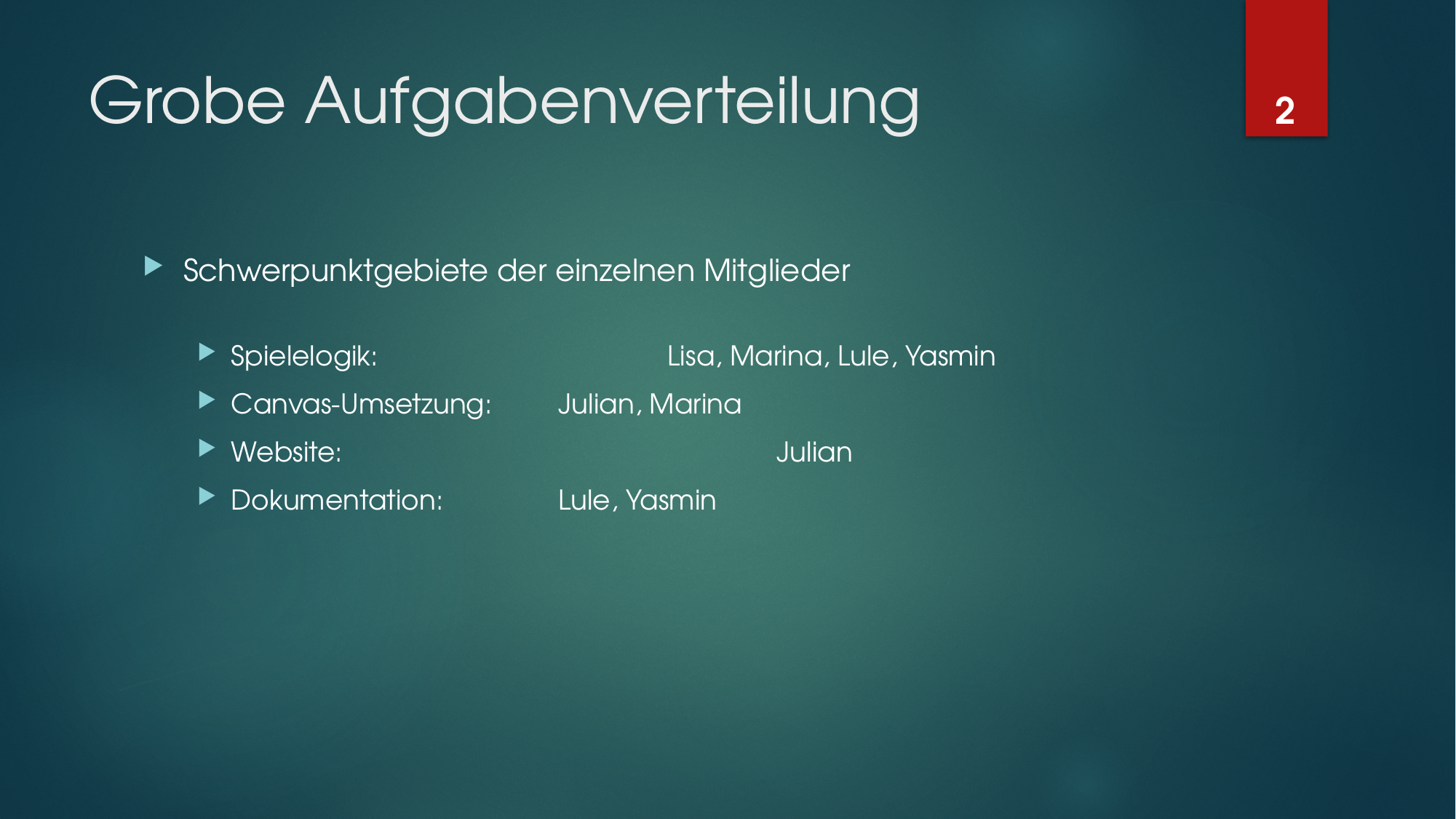

# Grobe Aufgabenverteilung
2
Schwerpunktgebiete der einzelnen Mitglieder
Spielelogik: 			Lisa, Marina, Lule, Yasmin
Canvas-Umsetzung: 	Julian, Marina
Website:				Julian
Dokumentation:		Lule, Yasmin